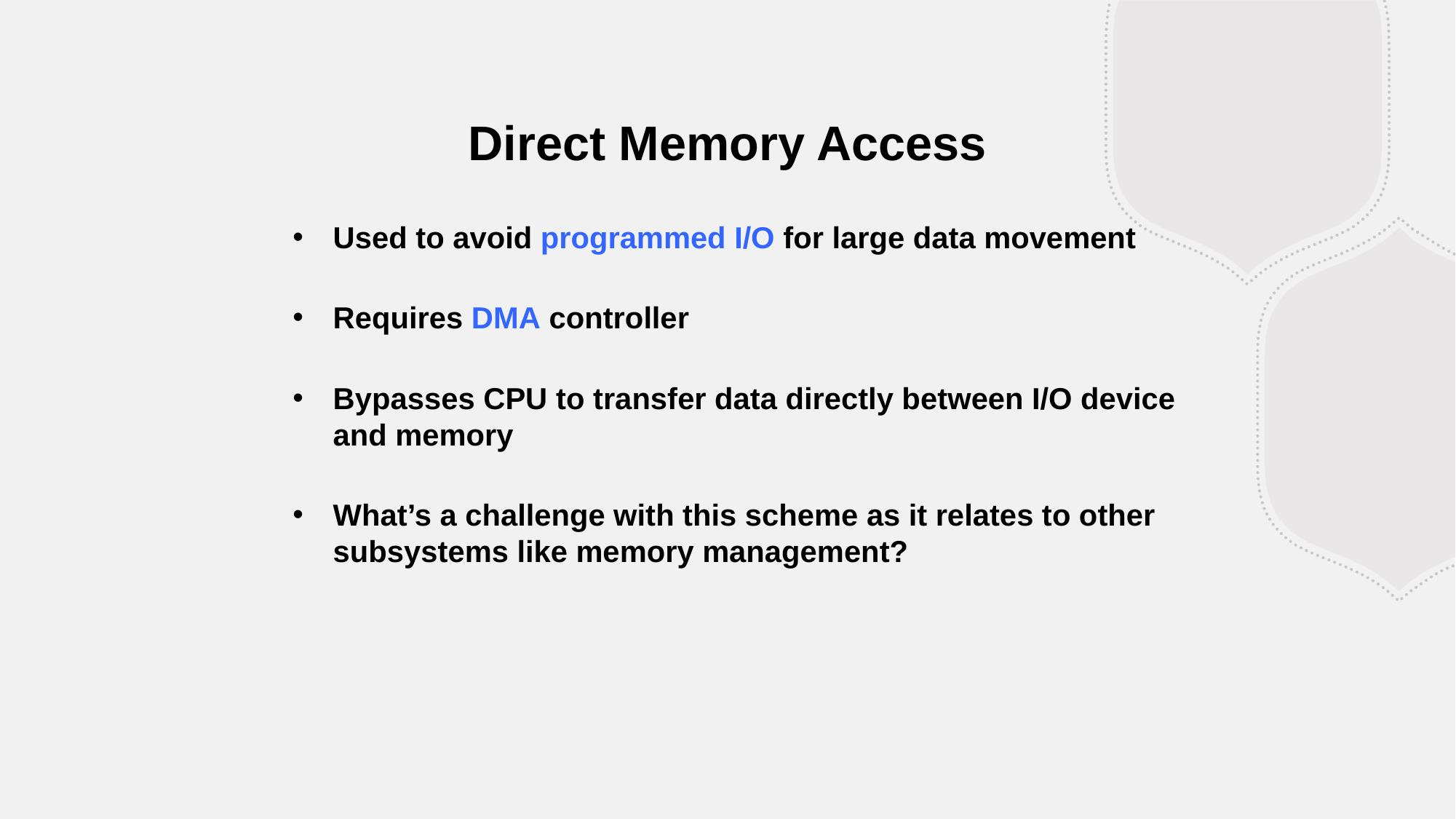

Direct Memory Access
Used to avoid programmed I/O for large data movement
Requires DMA controller
Bypasses CPU to transfer data directly between I/O device and memory
What’s a challenge with this scheme as it relates to other subsystems like memory management?